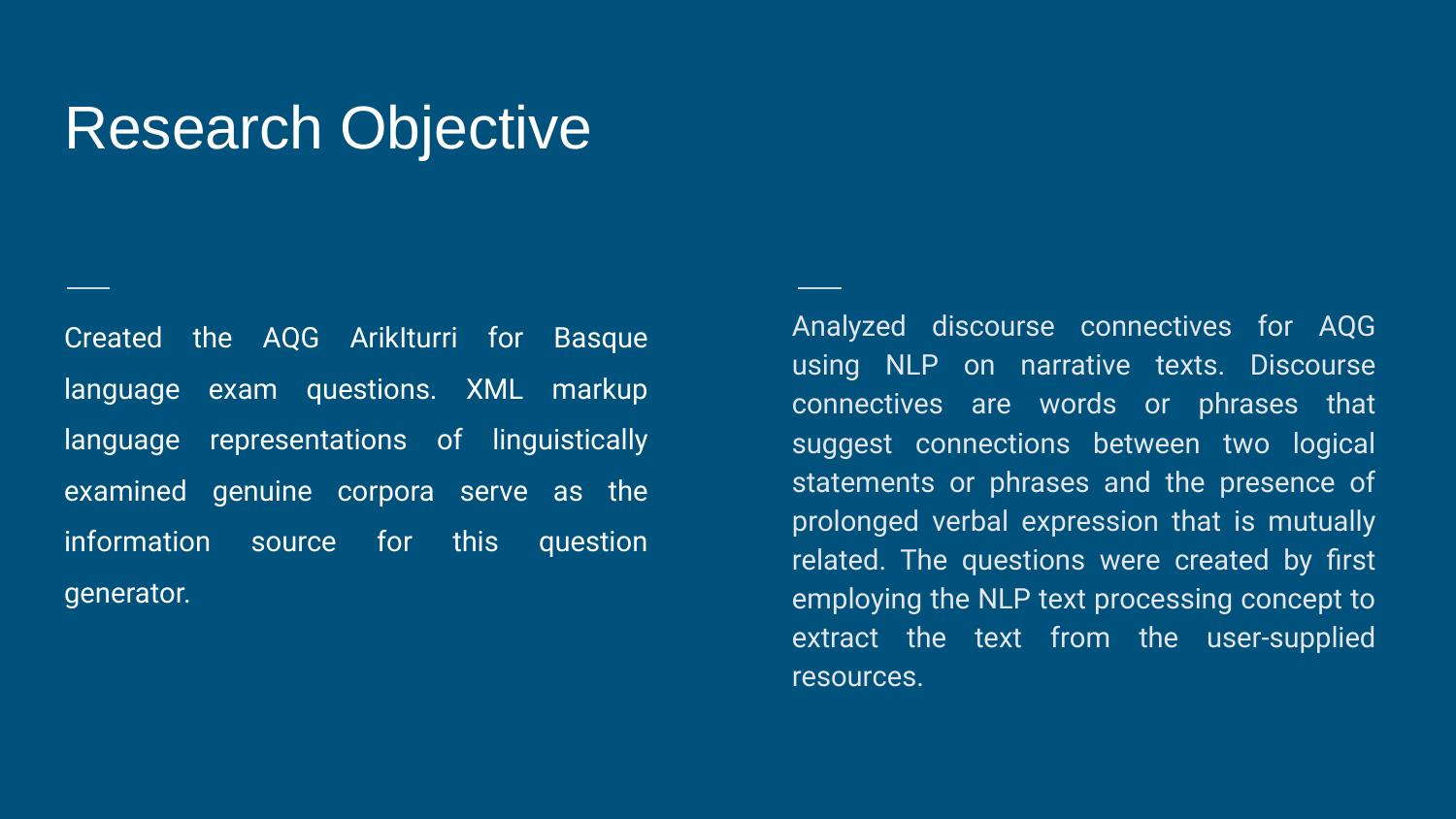

Research Objective
Created the AQG ArikIturri for Basque language exam questions. XML markup language representations of linguistically examined genuine corpora serve as the information source for this question generator.
Analyzed discourse connectives for AQG using NLP on narrative texts. Discourse connectives are words or phrases that suggest connections between two logical statements or phrases and the presence of prolonged verbal expression that is mutually related. The questions were created by first employing the NLP text processing concept to extract the text from the user-supplied resources.